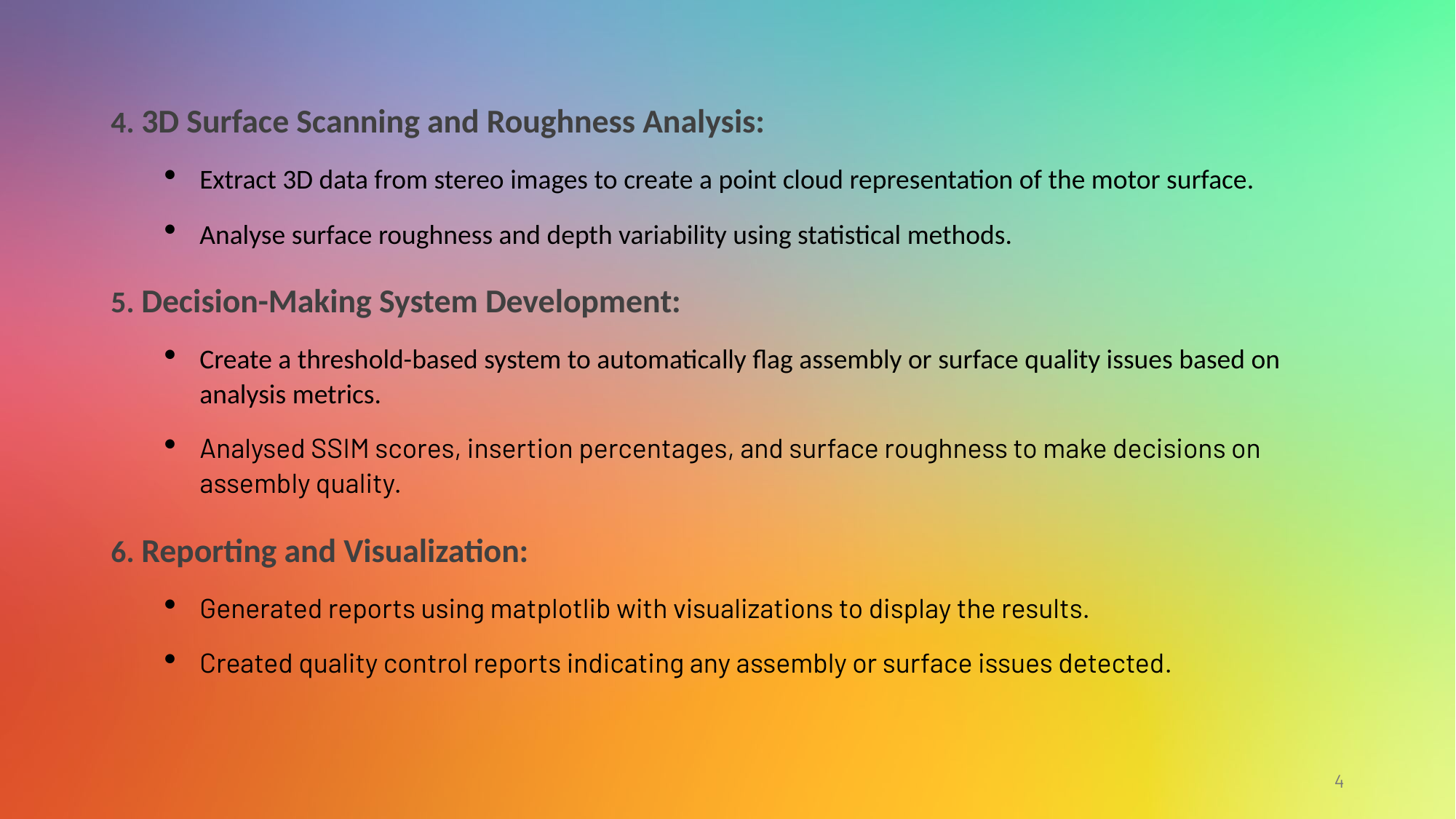

4. 3D Surface Scanning and Roughness Analysis:
Extract 3D data from stereo images to create a point cloud representation of the motor surface.
Analyse surface roughness and depth variability using statistical methods.
5. Decision-Making System Development:
Create a threshold-based system to automatically flag assembly or surface quality issues based on analysis metrics.
Analysed SSIM scores, insertion percentages, and surface roughness to make decisions on assembly quality.
6. Reporting and Visualization:
Generated reports using matplotlib with visualizations to display the results.
Created quality control reports indicating any assembly or surface issues detected.

4